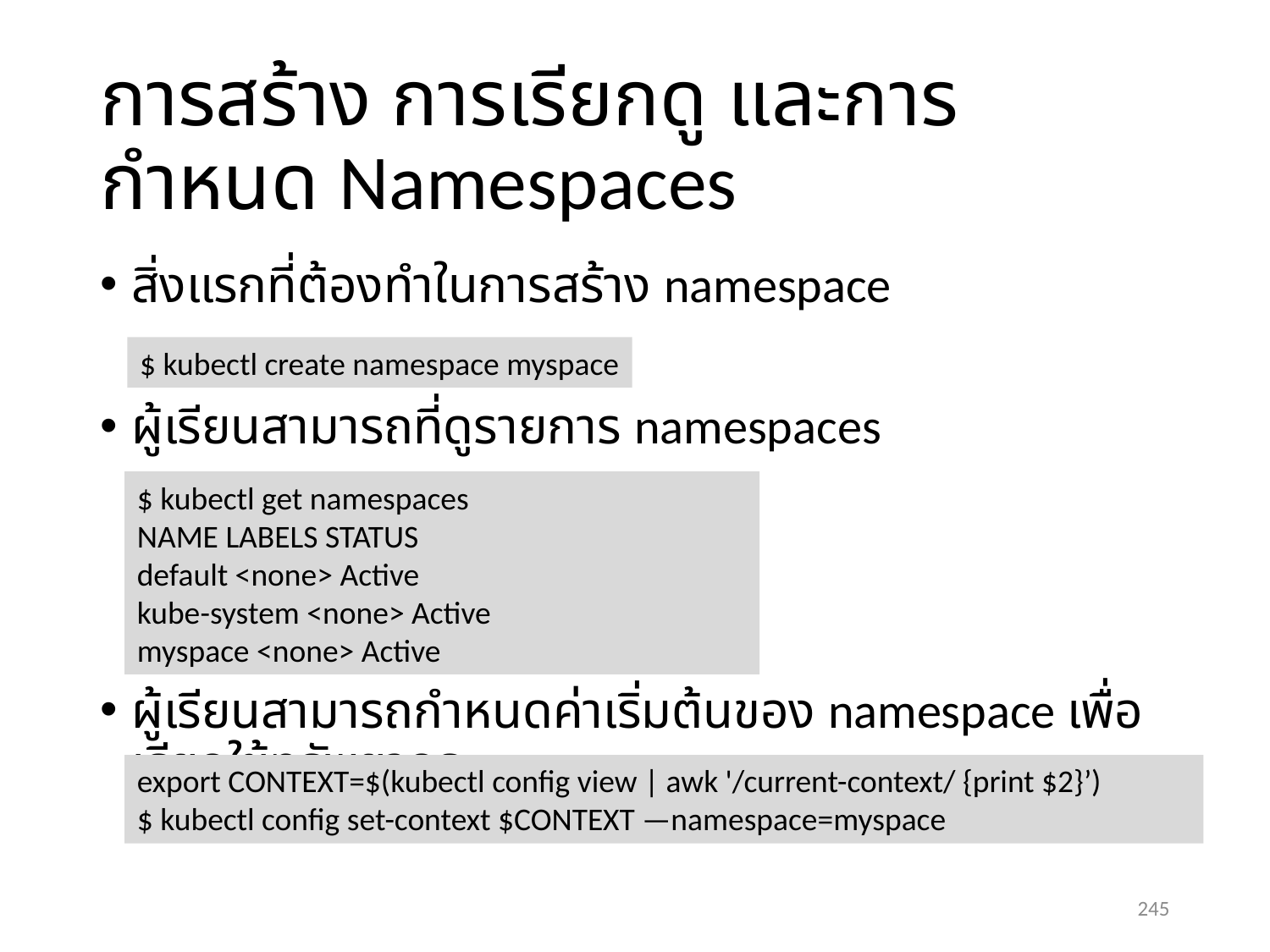

# การสร้าง การเรียกดู และการกำหนด Namespaces
สิ่งแรกที่ต้องทำในการสร้าง namespace

ผู้เรียนสามารถที่ดูรายการ namespaces

ผู้เรียนสามารถกำหนดค่าเริ่มต้นของ namespace เพื่อเรียกใช้ทรัพยากร
$ kubectl create namespace myspace
$ kubectl get namespaces
NAME LABELS STATUS
default <none> Active
kube-system <none> Active
myspace <none> Active
export CONTEXT=$(kubectl config view | awk '/current-context/ {print $2}’)
$ kubectl config set-context $CONTEXT —namespace=myspace
245